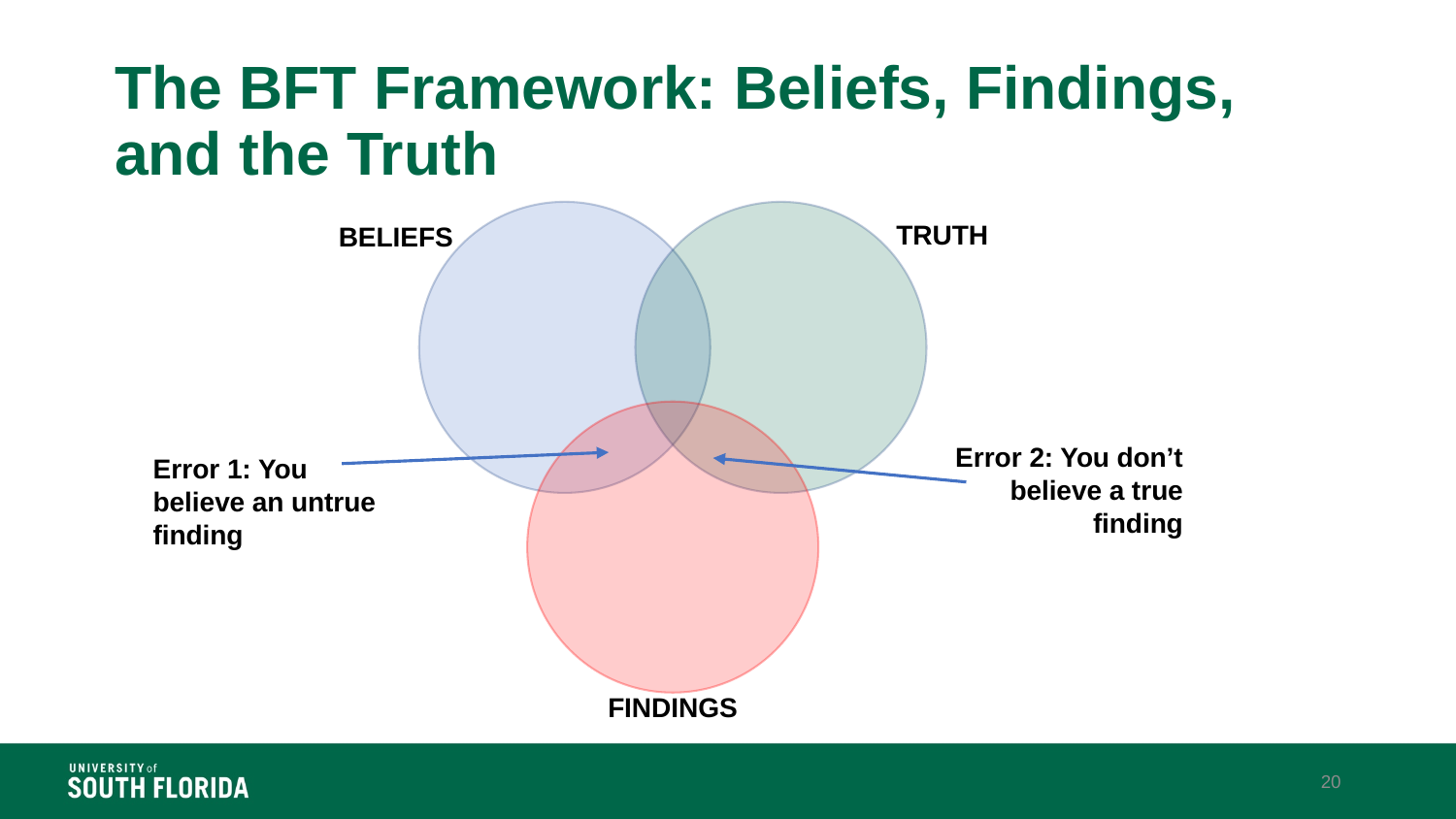

# The BFT Framework: Beliefs, Findings, and the Truth

TRUTH
BELIEFS

Error 2: You don’t believe a true finding
Error 1: You believe an untrue finding
FINDINGS
20